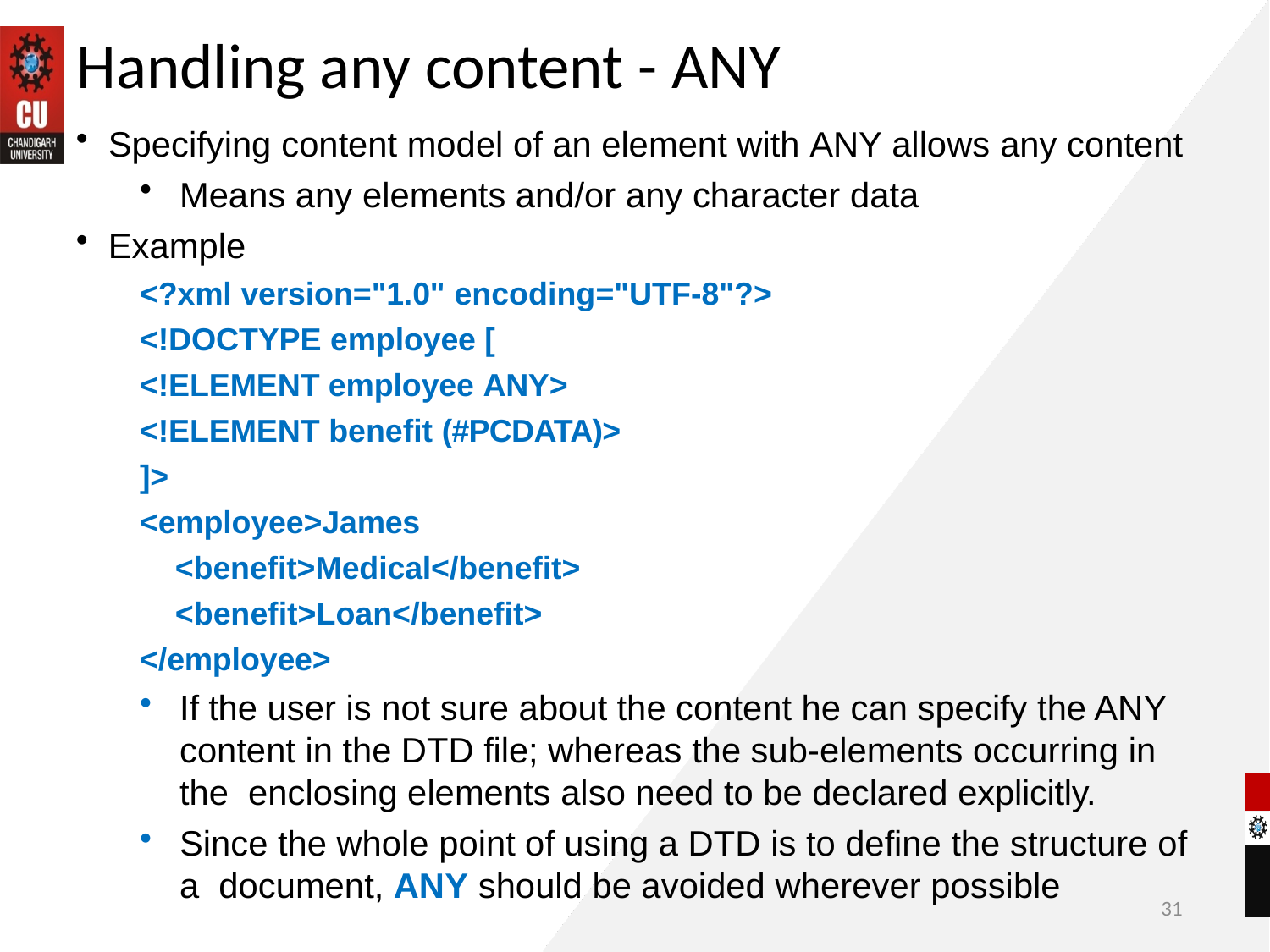

# Handling any content - ANY
Specifying content model of an element with ANY allows any content
Means any elements and/or any character data
Example
<?xml version="1.0" encoding="UTF-8"?>
<!DOCTYPE employee [
<!ELEMENT employee ANY>
<!ELEMENT benefit (#PCDATA)>
]>
<employee>James
<benefit>Medical</benefit>
<benefit>Loan</benefit>
</employee>
If the user is not sure about the content he can specify the ANY  content in the DTD file; whereas the sub-elements occurring in the  enclosing elements also need to be declared explicitly.
Since the whole point of using a DTD is to define the structure of a  document, ANY should be avoided wherever possible
31